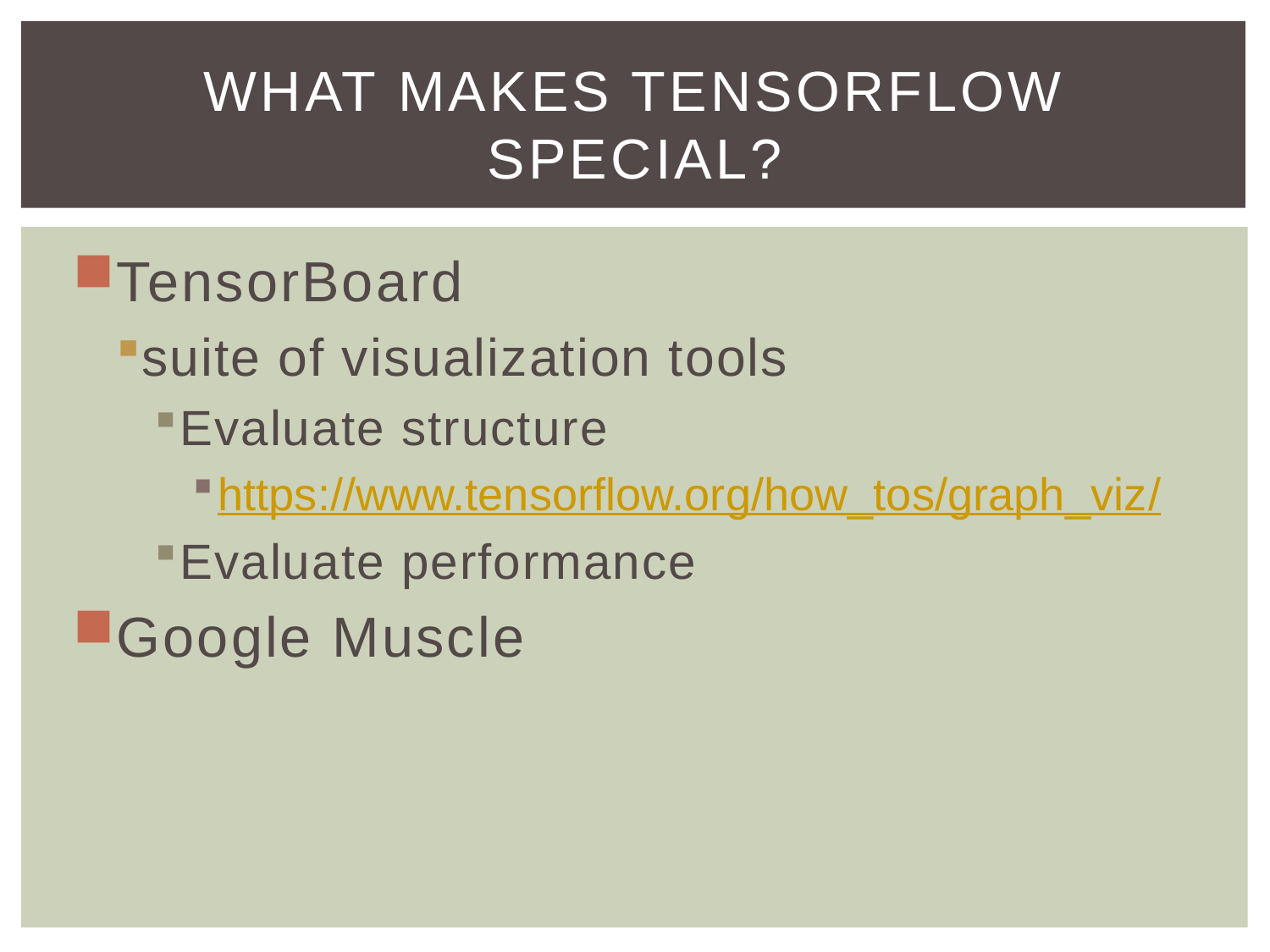

# What makes Tensorflow special?
TensorBoard
suite of visualization tools
Evaluate structure
https://www.tensorflow.org/how_tos/graph_viz/
Evaluate performance
Google Muscle